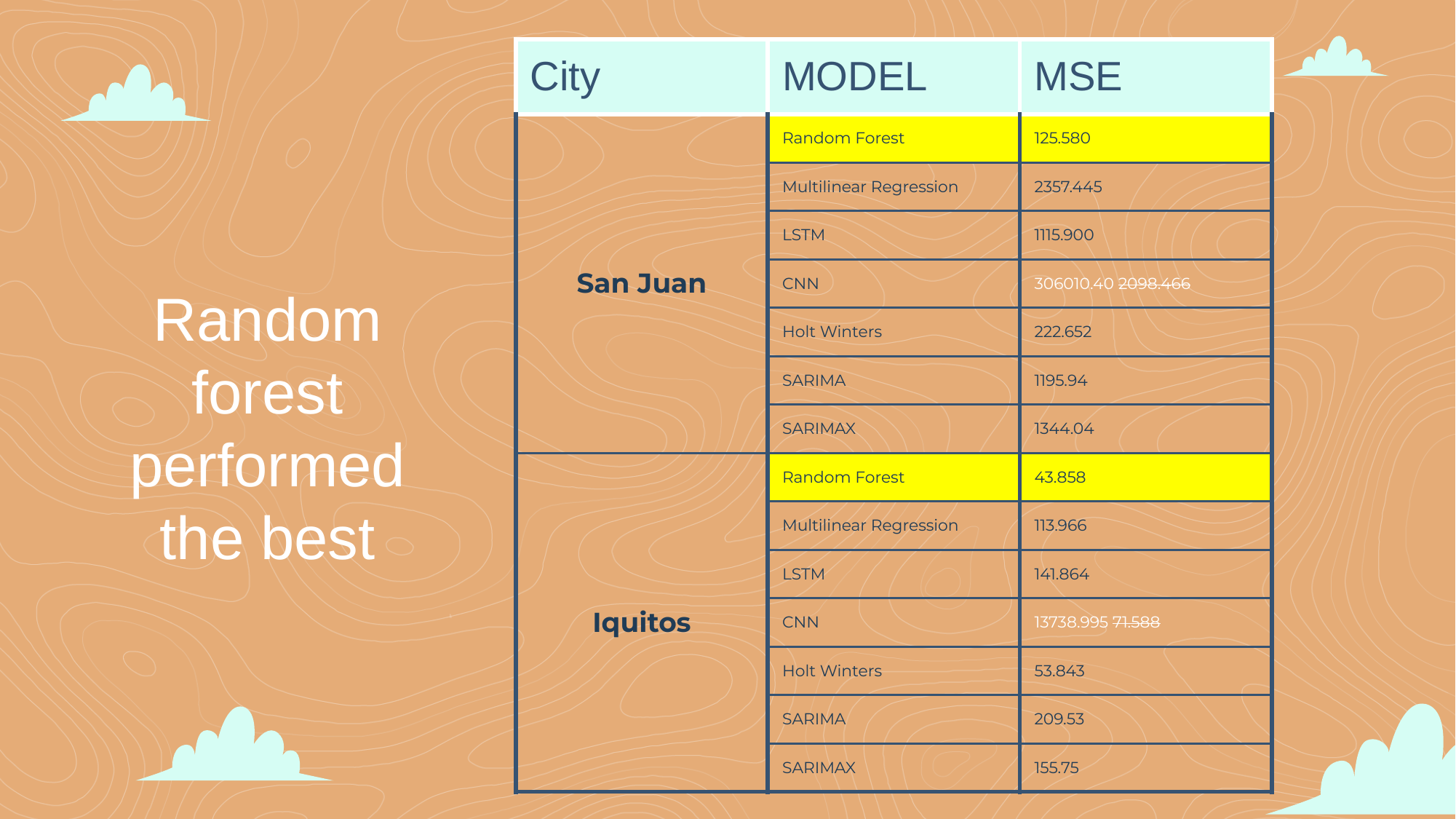

| City | MODEL | MSE |
| --- | --- | --- |
| San Juan | Random Forest | 125.580 |
|  | Multilinear Regression | 2357.445 |
|  | LSTM | 1115.900 |
|  | CNN | 306010.40 2098.466 |
|  | Holt Winters | 222.652 |
|  | SARIMA | 1195.94 |
|  | SARIMAX | 1344.04 |
| Iquitos | Random Forest | 43.858 |
|  | Multilinear Regression | 113.966 |
|  | LSTM | 141.864 |
|  | CNN | 13738.995 71.588 |
|  | Holt Winters | 53.843 |
|  | SARIMA | 209.53 |
|  | SARIMAX | 155.75 |
# Random forest performed the best